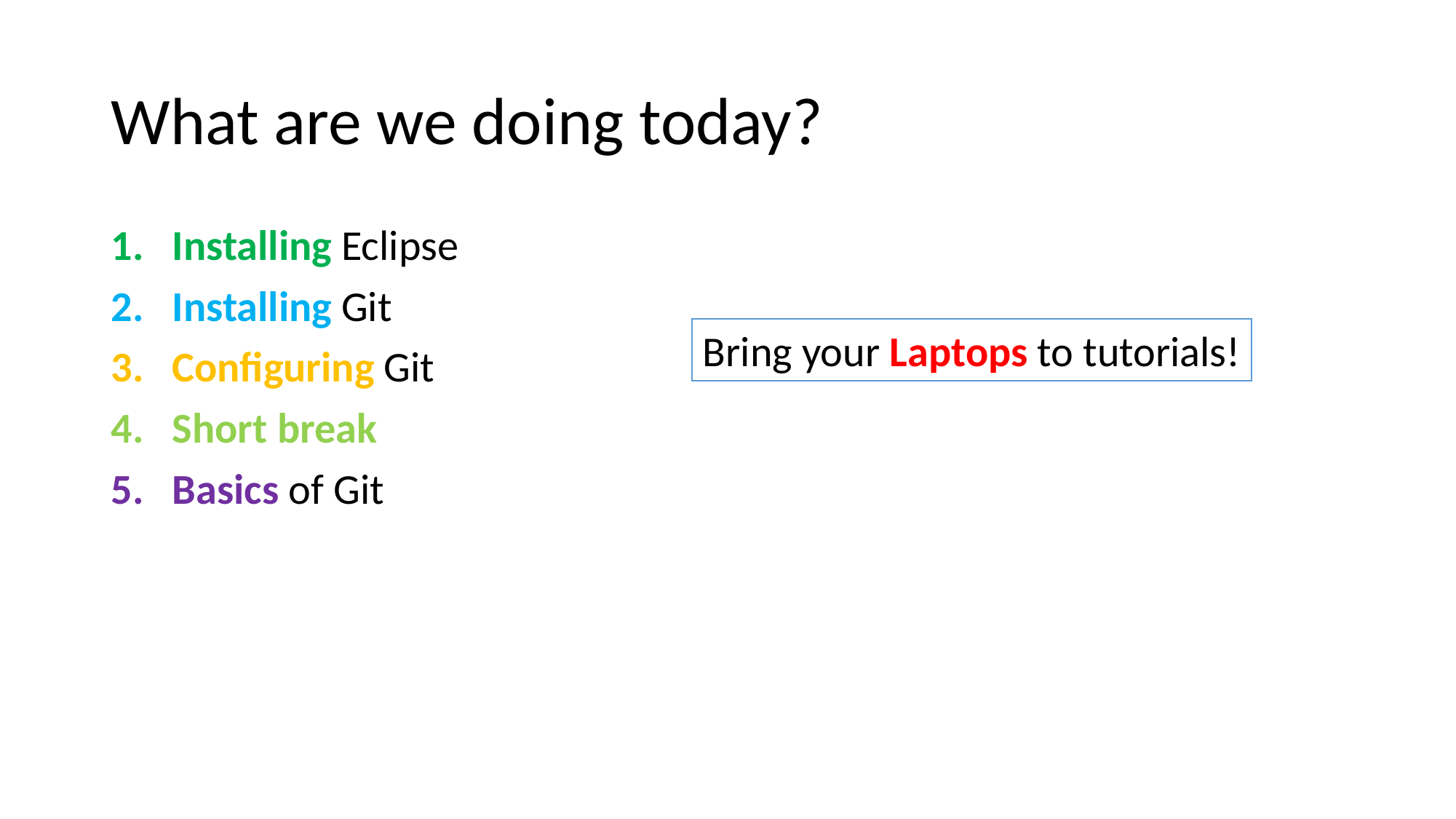

# What are we doing today?
Installing Eclipse
Installing Git
Configuring Git
Short break
Basics of Git
Bring your Laptops to tutorials!